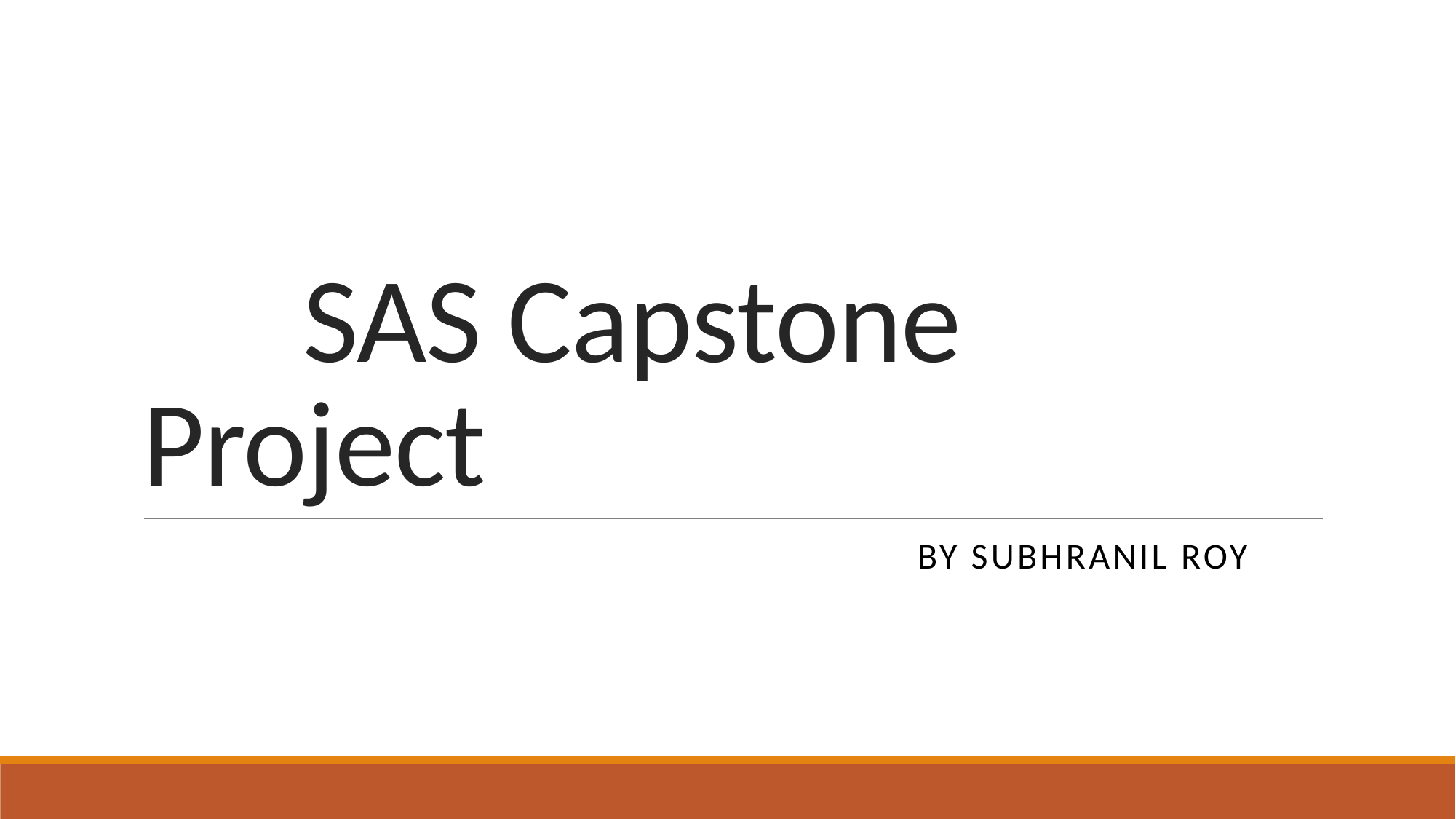

# SAS Capstone Project
                                                                     By Subhranil Roy